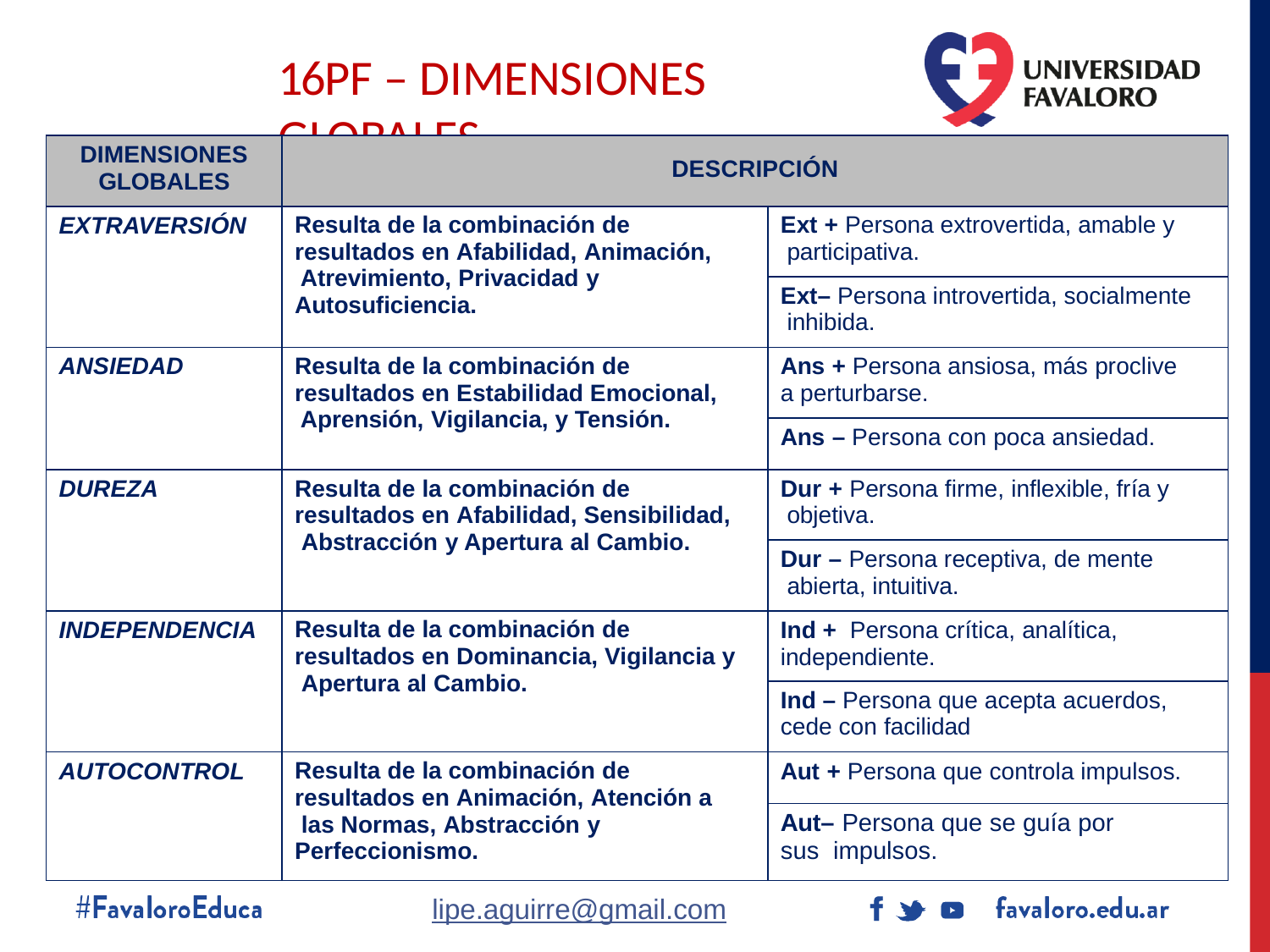

# 16PF – DIMENSIONES GLOBALES
| DIMENSIONES GLOBALES | DESCRIPCIÓN |  |
| --- | --- | --- |
| EXTRAVERSIÓN | Resulta de la combinación de resultados en Afabilidad, Animación, Atrevimiento, Privacidad y Autosuficiencia. | Ext + Persona extrovertida, amable y participativa. |
|  |  | Ext– Persona introvertida, socialmente inhibida. |
| ANSIEDAD | Resulta de la combinación de resultados en Estabilidad Emocional, Aprensión, Vigilancia, y Tensión. | Ans + Persona ansiosa, más proclive a perturbarse. |
|  |  | Ans – Persona con poca ansiedad. |
| DUREZA | Resulta de la combinación de resultados en Afabilidad, Sensibilidad, Abstracción y Apertura al Cambio. | Dur + Persona firme, inflexible, fría y objetiva. |
|  |  | Dur – Persona receptiva, de mente abierta, intuitiva. |
| INDEPENDENCIA | Resulta de la combinación de resultados en Dominancia, Vigilancia y Apertura al Cambio. | Ind + Persona crítica, analítica, independiente. |
|  |  | Ind – Persona que acepta acuerdos, cede con facilidad |
| AUTOCONTROL | Resulta de la combinación de resultados en Animación, Atención a las Normas, Abstracción y Perfeccionismo. | Aut + Persona que controla impulsos. |
|  |  | Aut– Persona que se guía por sus impulsos. |
|  |  |  |
lipe.aguirre@gmail.com